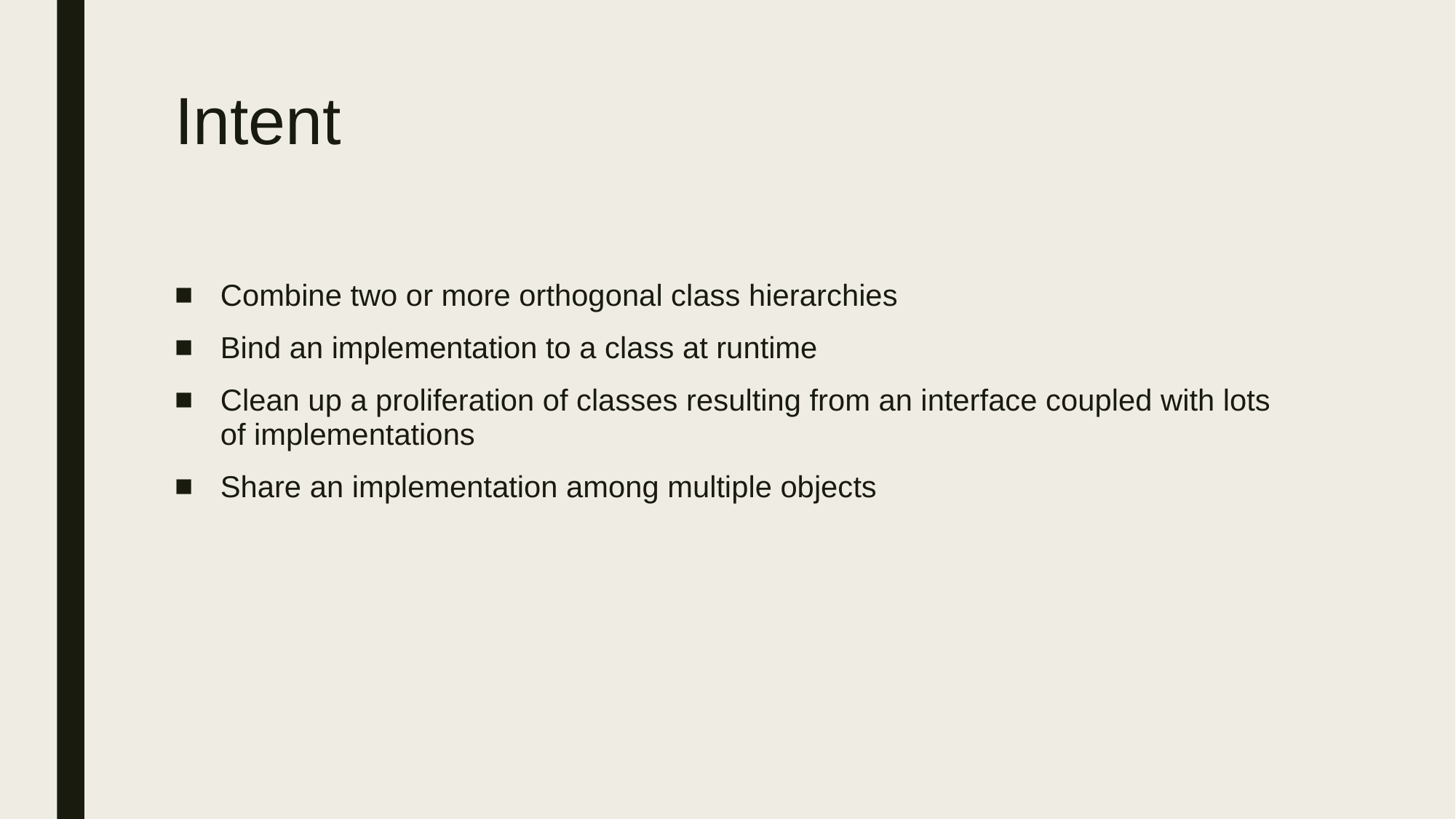

# Intent
Combine two or more orthogonal class hierarchies
Bind an implementation to a class at runtime
Clean up a proliferation of classes resulting from an interface coupled with lots of implementations
Share an implementation among multiple objects